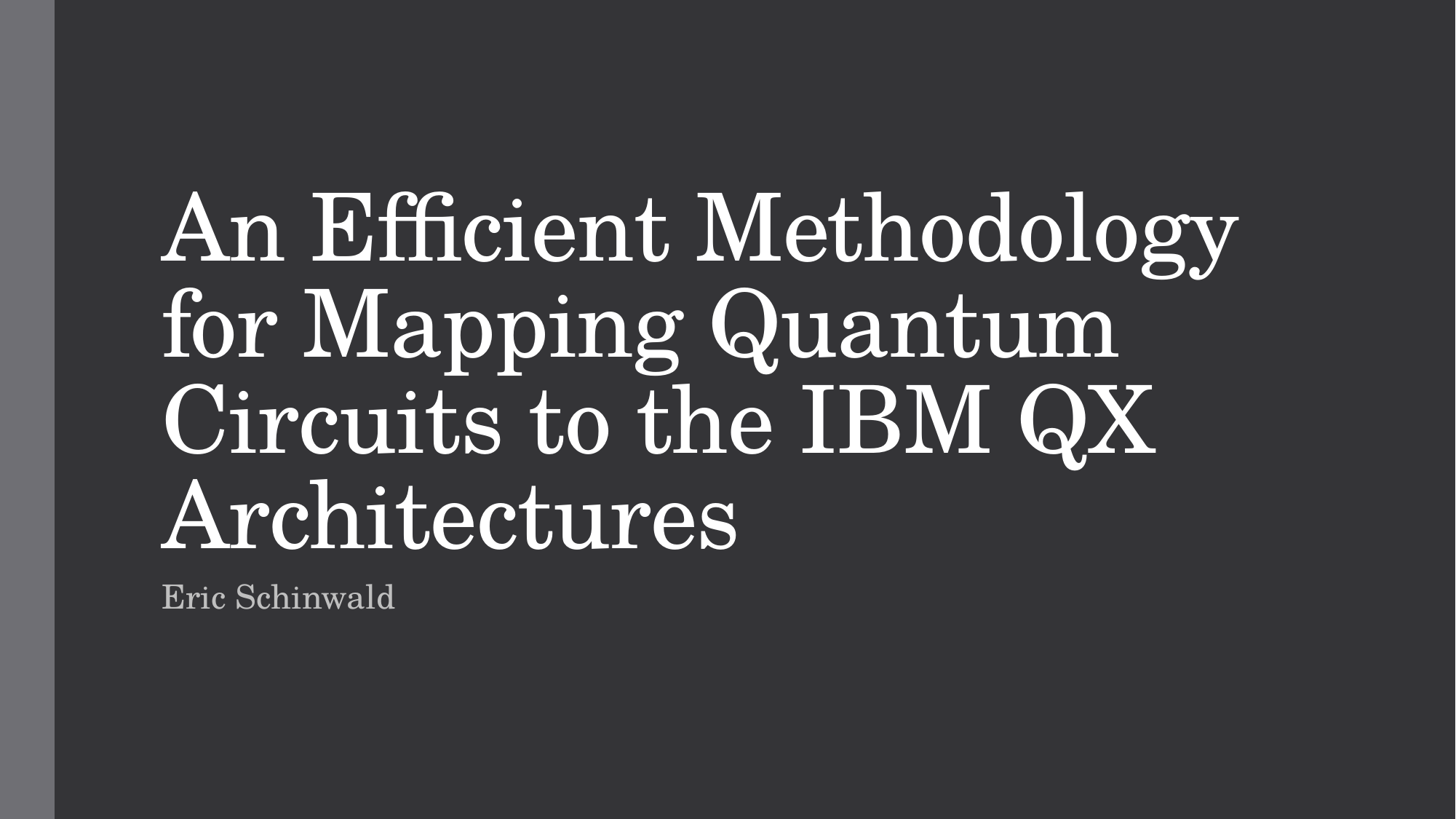

# An Efficient Methodology for Mapping Quantum Circuits to the IBM QX Architectures
Eric Schinwald